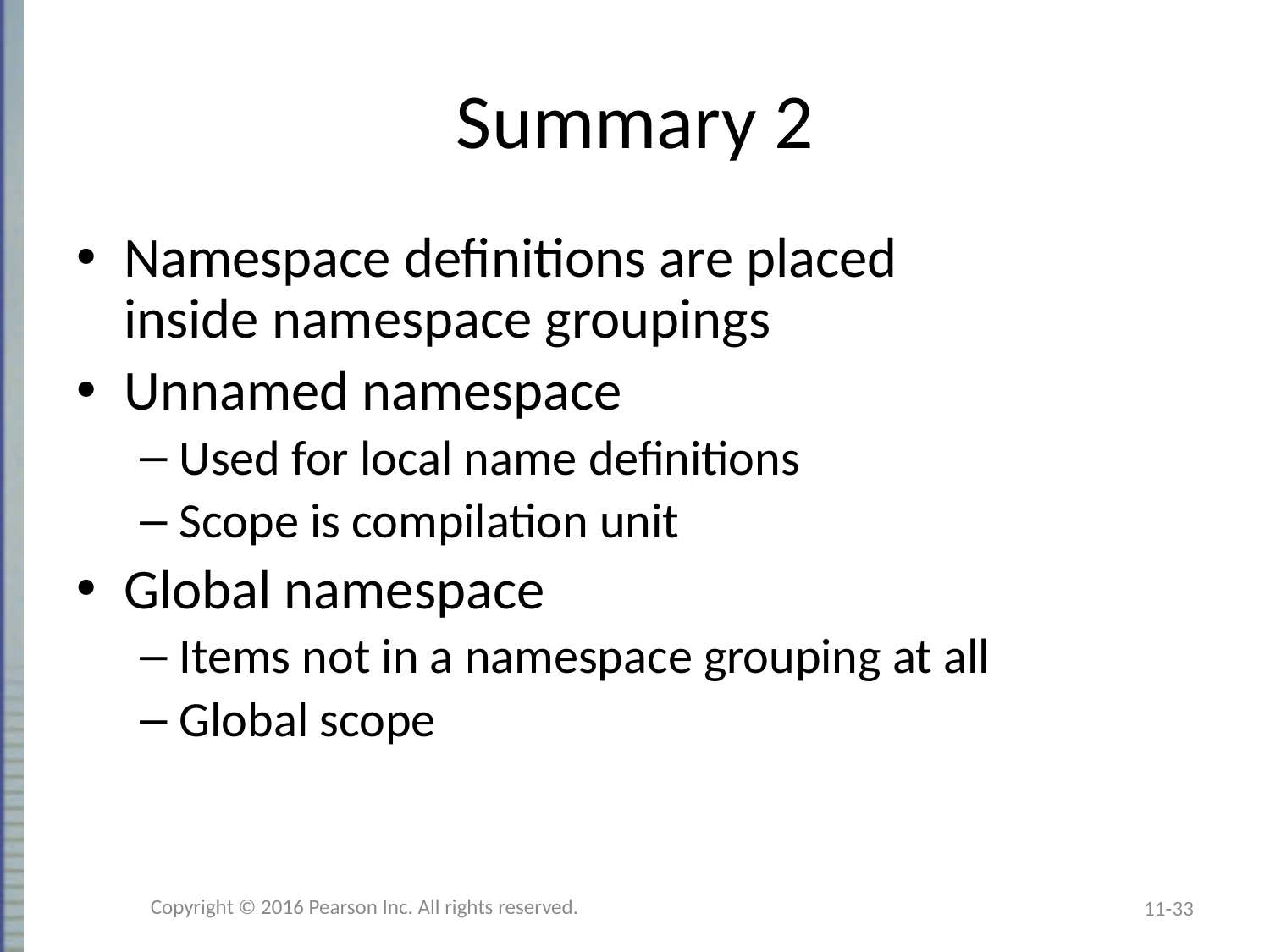

# Summary 2
Namespace definitions are placed
inside namespace groupings
Unnamed namespace
Used for local name definitions
Scope is compilation unit
Global namespace
Items not in a namespace grouping at all
Global scope
Copyright © 2016 Pearson Inc. All rights reserved.
11-33